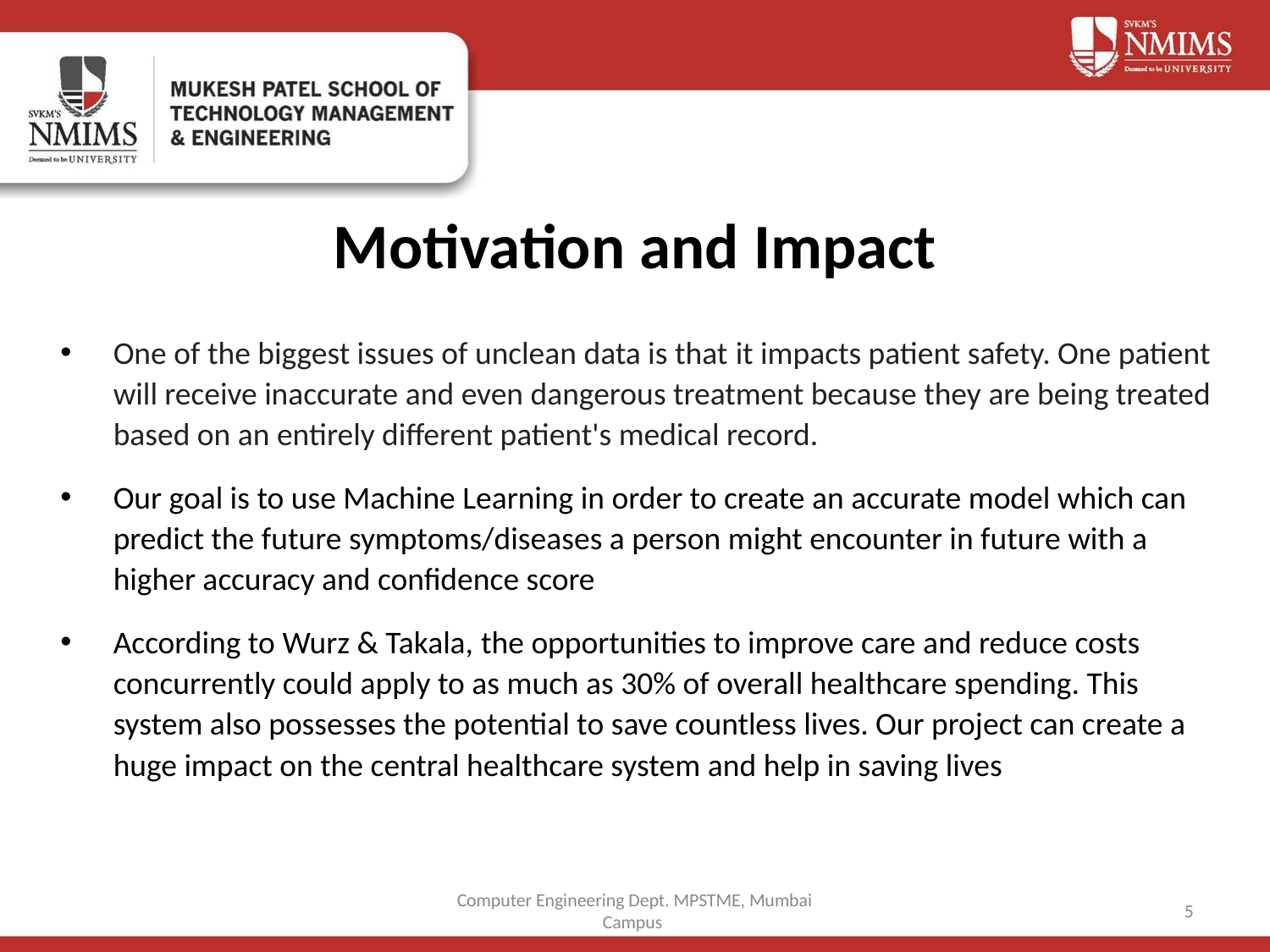

# Motivation and Impact
One of the biggest issues of unclean data is that it impacts patient safety. One patient will receive inaccurate and even dangerous treatment because they are being treated based on an entirely different patient's medical record.
Our goal is to use Machine Learning in order to create an accurate model which can predict the future symptoms/diseases a person might encounter in future with a higher accuracy and confidence score
According to Wurz & Takala, ⁠the opportunities to improve care and reduce costs concurrently could apply to as much as 30% of overall healthcare spending. This system also possesses the potential to save countless lives. Our project can create a huge impact on the central healthcare system and help in saving lives

Computer Engineering Dept. MPSTME, Mumbai Campus
5